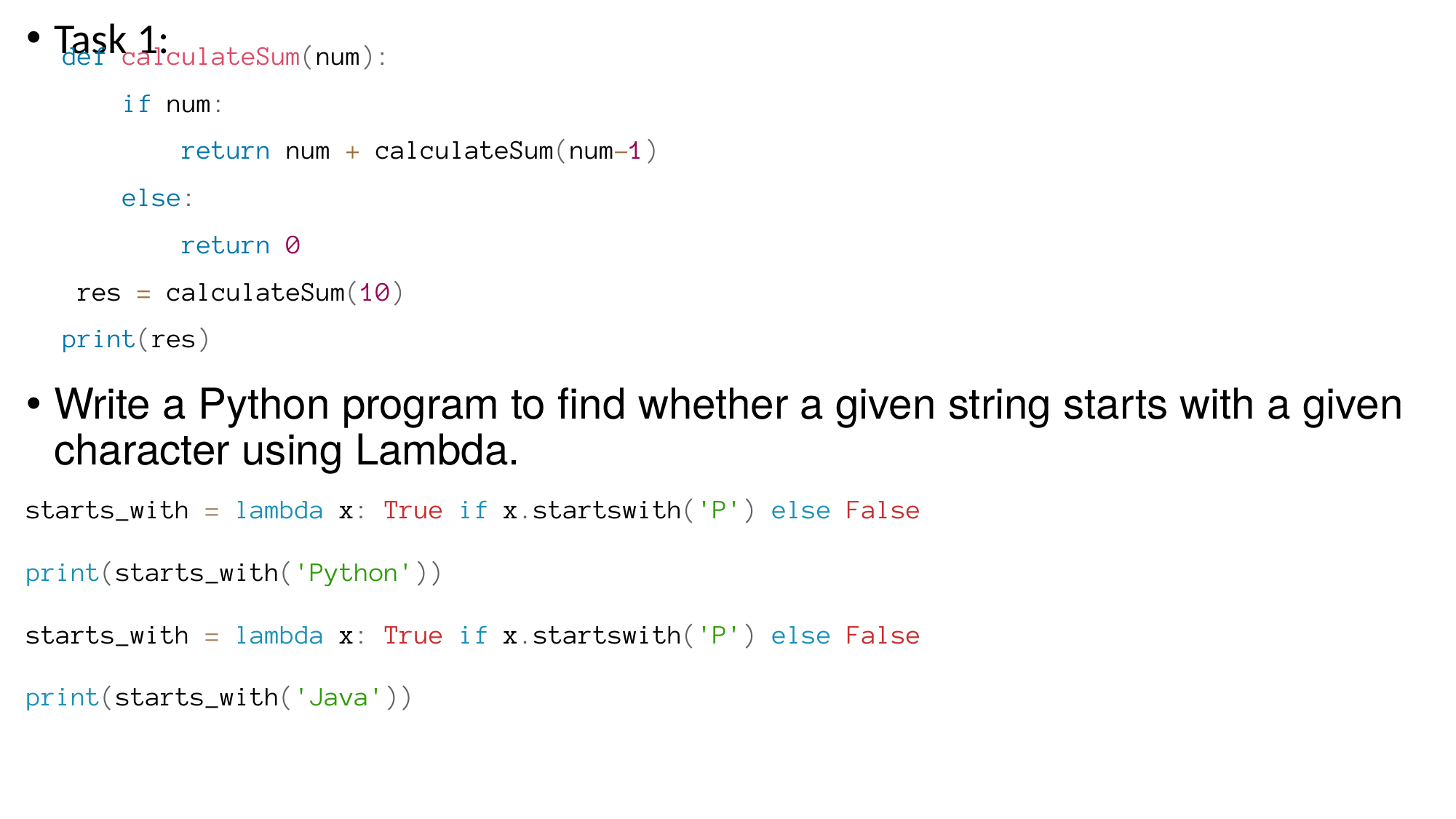

Task 1:

Write a Python program to find whether a given string starts with a given character using Lambda.
starts_with = lambda x: True if x.startswith('P') else False
print(starts_with('Python'))
starts_with = lambda x: True if x.startswith('P') else False
print(starts_with('Java'))

def calculateSum(num):
    if num:
        return num + calculateSum(num-1)
    else:
        return 0
 res = calculateSum(10)
print(res)